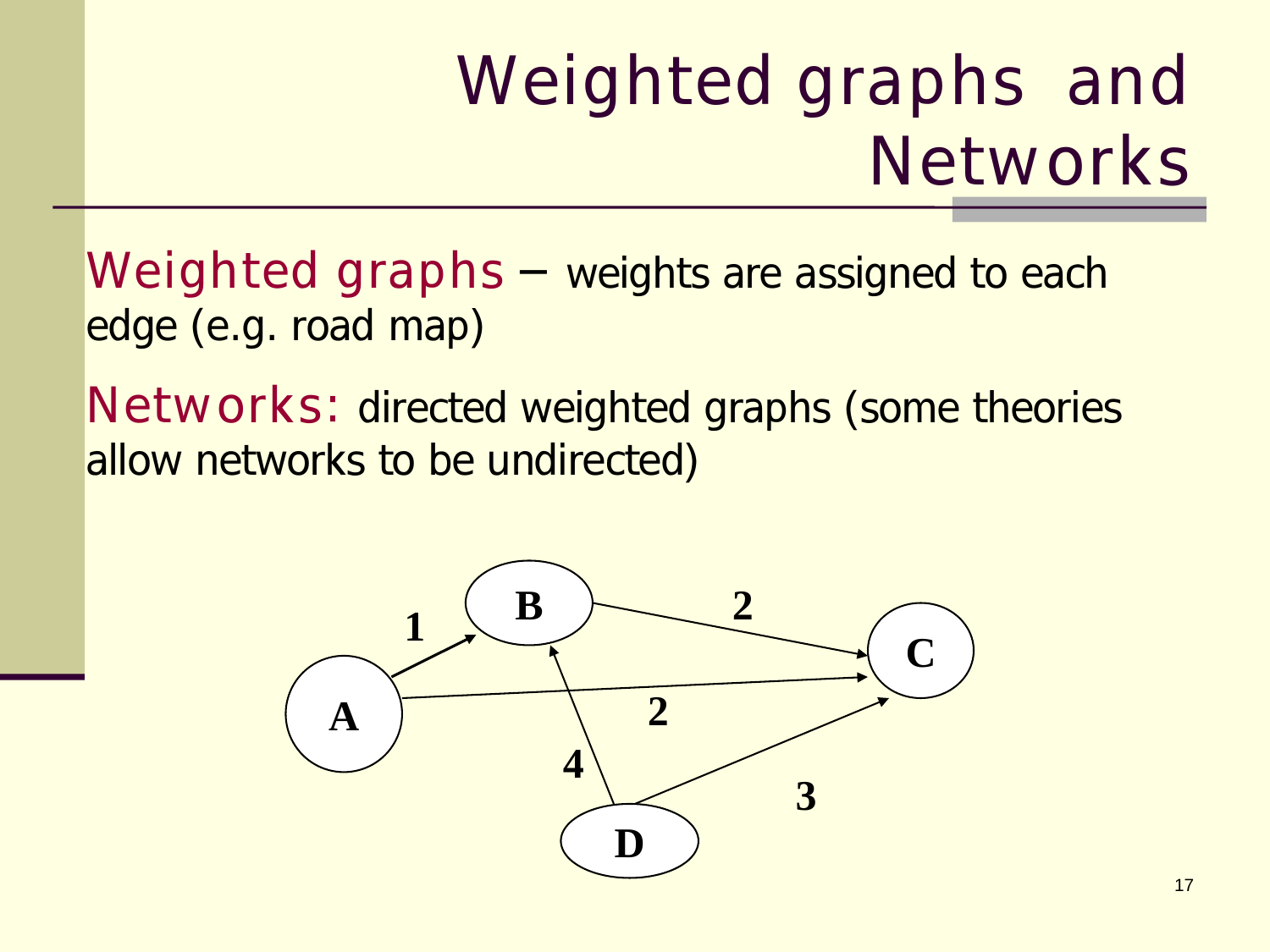

# Weighted graphs  and Networks
Weighted graphs – weights are assigned to each edge (e.g. road map)
Networks: directed weighted graphs (some theories allow networks to be undirected)
B
2
1

C

A

2

4
3
D
17